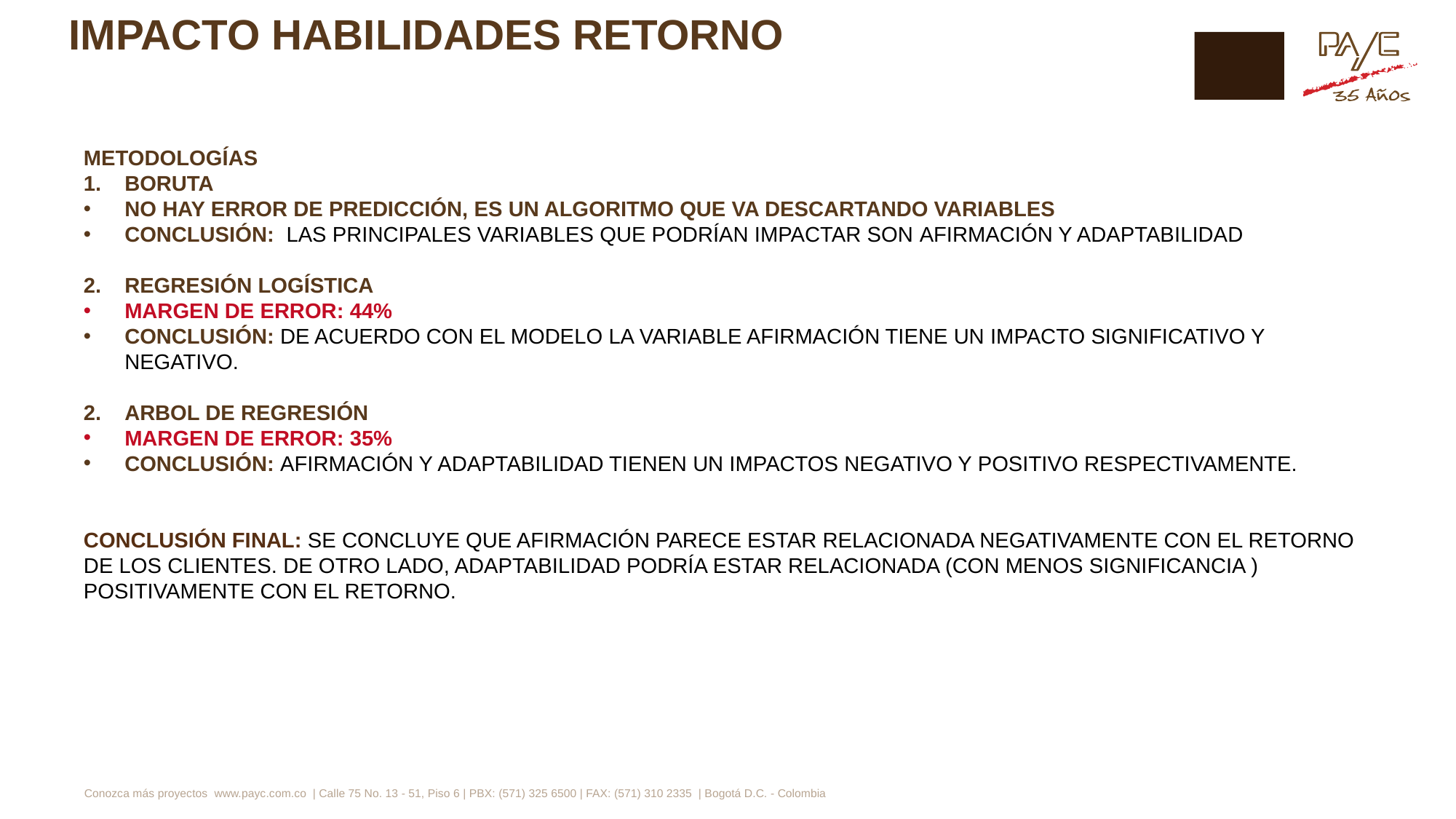

# IMPACTO HABILIDADES RETORNO
METODOLOGÍAS
BORUTA
NO HAY ERROR DE PREDICCIÓN, ES UN ALGORITMO QUE VA DESCARTANDO VARIABLES
CONCLUSIÓN:  LAS PRINCIPALES VARIABLES QUE PODRÍAN IMPACTAR SON AFIRMACIÓN Y ADAPTABILIDAD

REGRESIÓN LOGÍSTICA
MARGEN DE ERROR: 44%
CONCLUSIÓN: DE ACUERDO CON EL MODELO LA VARIABLE AFIRMACIÓN TIENE UN IMPACTO SIGNIFICATIVO Y NEGATIVO.

ARBOL DE REGRESIÓN
MARGEN DE ERROR: 35%
CONCLUSIÓN: AFIRMACIÓN Y ADAPTABILIDAD TIENEN UN IMPACTOS NEGATIVO Y POSITIVO RESPECTIVAMENTE.

CONCLUSIÓN FINAL: SE CONCLUYE QUE AFIRMACIÓN PARECE ESTAR RELACIONADA NEGATIVAMENTE CON EL RETORNO DE LOS CLIENTES. DE OTRO LADO, ADAPTABILIDAD PODRÍA ESTAR RELACIONADA (CON MENOS SIGNIFICANCIA ) POSITIVAMENTE CON EL RETORNO.